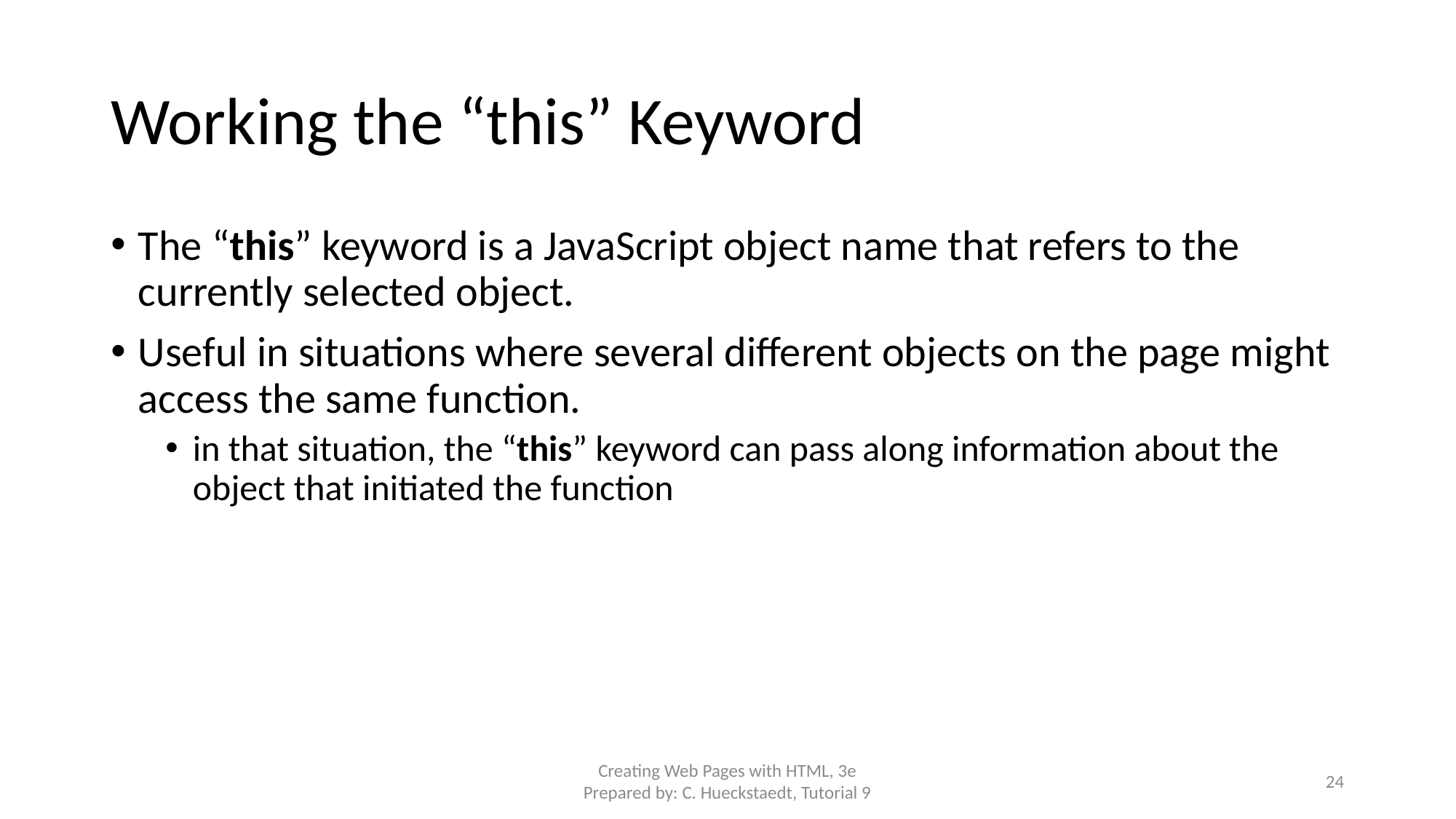

# Working the “this” Keyword
The “this” keyword is a JavaScript object name that refers to the currently selected object.
Useful in situations where several different objects on the page might access the same function.
in that situation, the “this” keyword can pass along information about the object that initiated the function

Creating Web Pages with HTML, 3e
Prepared by: C. Hueckstaedt, Tutorial 9
24